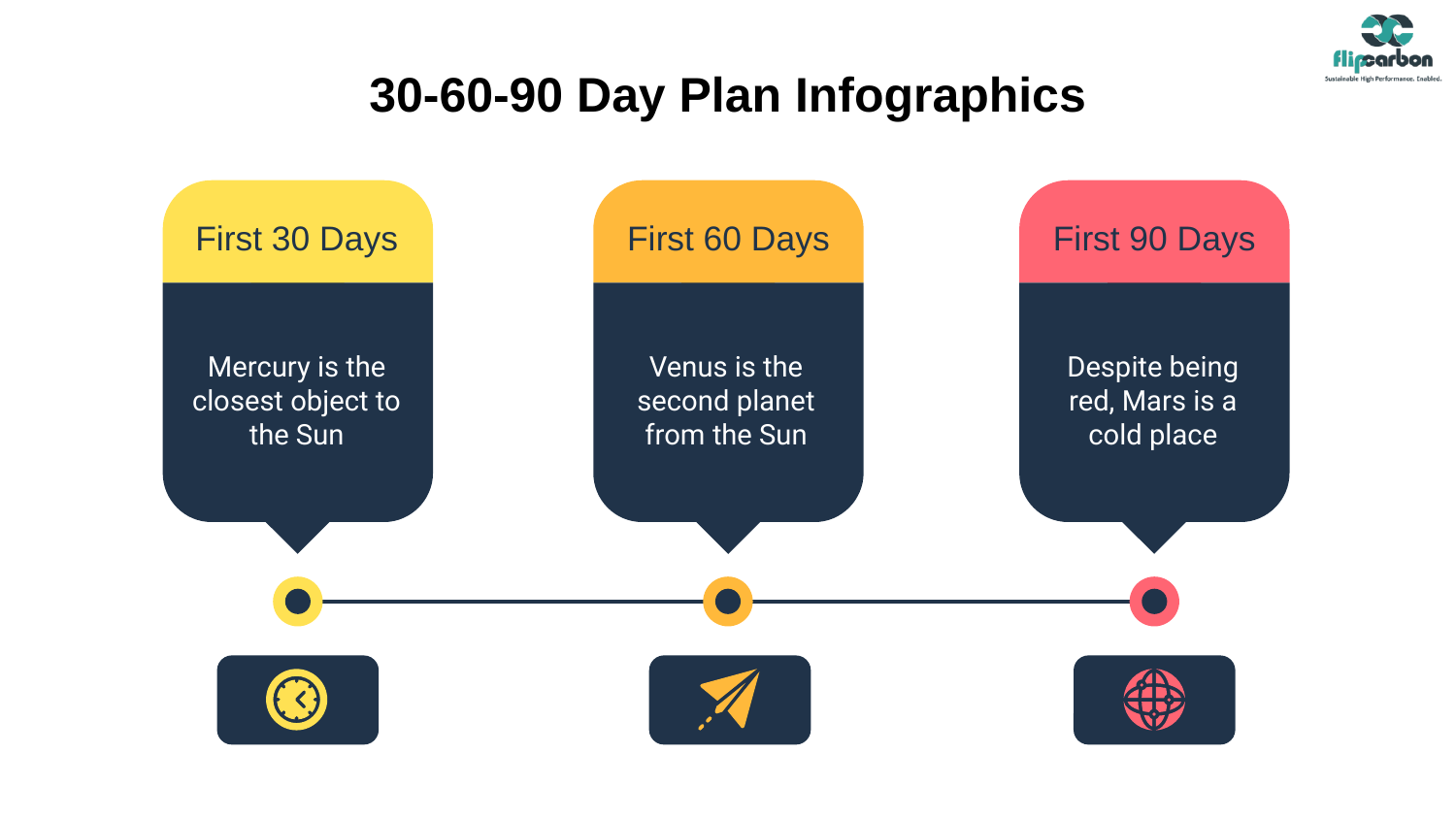

# 30-60-90 Day Plan Infographics

First 30 Days
First 60 Days
First 90 Days

Mercury is the closest object to the Sun
Venus is the second planet from the Sun
Despite being red, Mars is a cold place